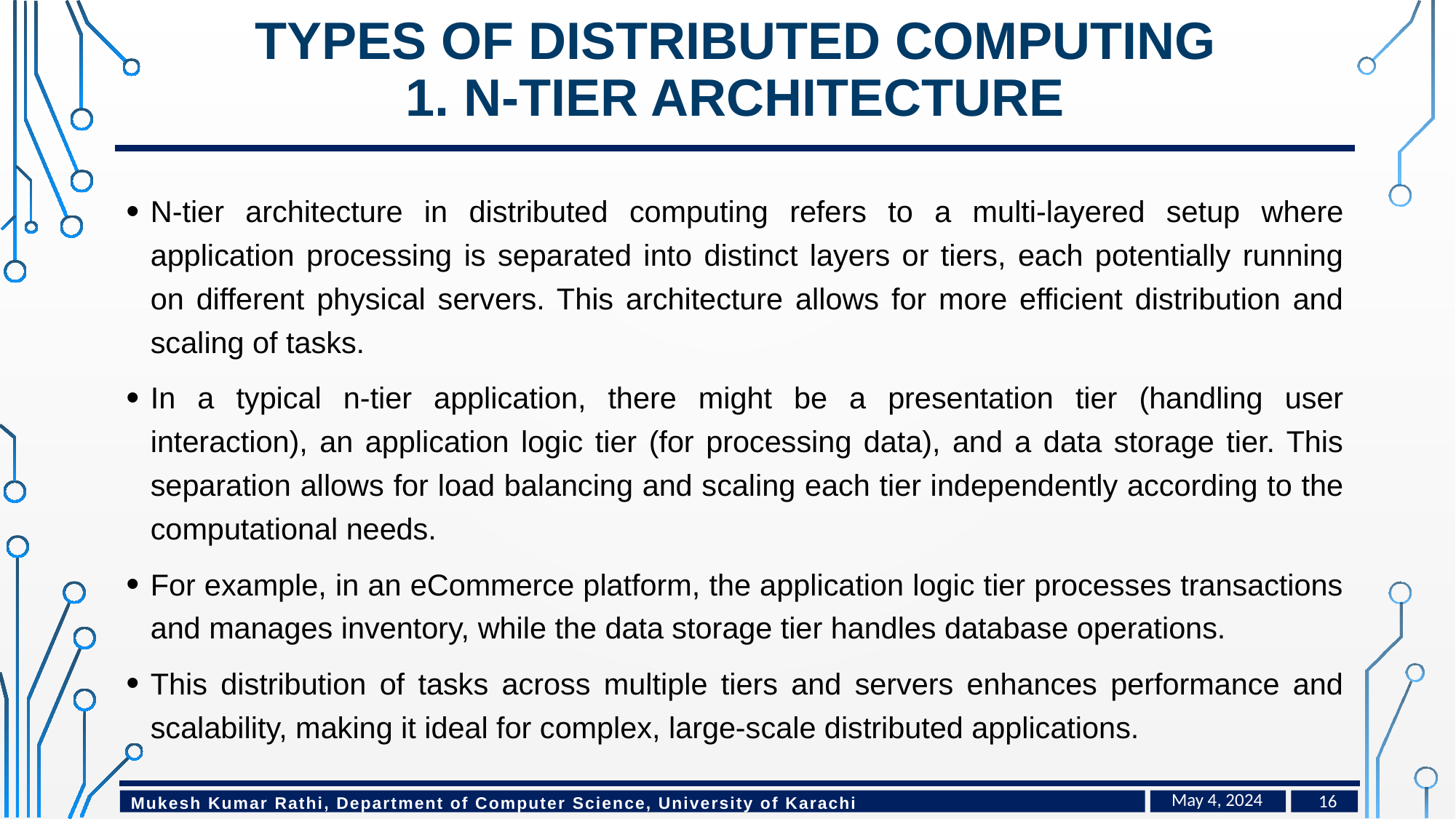

# Types of distributed computing 1. N-Tier architecture
N-tier architecture in distributed computing refers to a multi-layered setup where application processing is separated into distinct layers or tiers, each potentially running on different physical servers. This architecture allows for more efficient distribution and scaling of tasks.
In a typical n-tier application, there might be a presentation tier (handling user interaction), an application logic tier (for processing data), and a data storage tier. This separation allows for load balancing and scaling each tier independently according to the computational needs.
For example, in an eCommerce platform, the application logic tier processes transactions and manages inventory, while the data storage tier handles database operations.
This distribution of tasks across multiple tiers and servers enhances performance and scalability, making it ideal for complex, large-scale distributed applications.

May 4, 2024
16